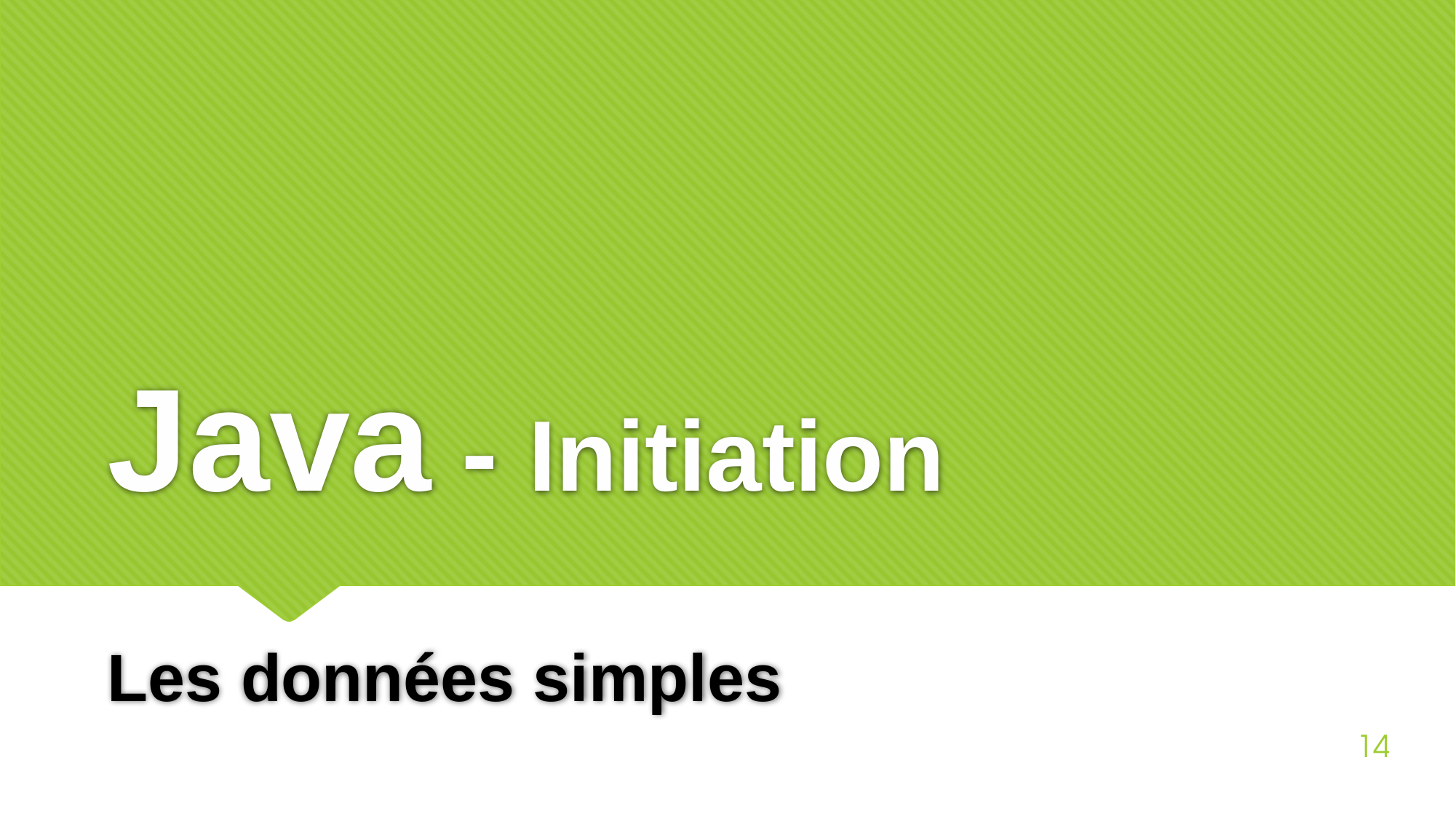

Java - Initiation
# Les données simples
14